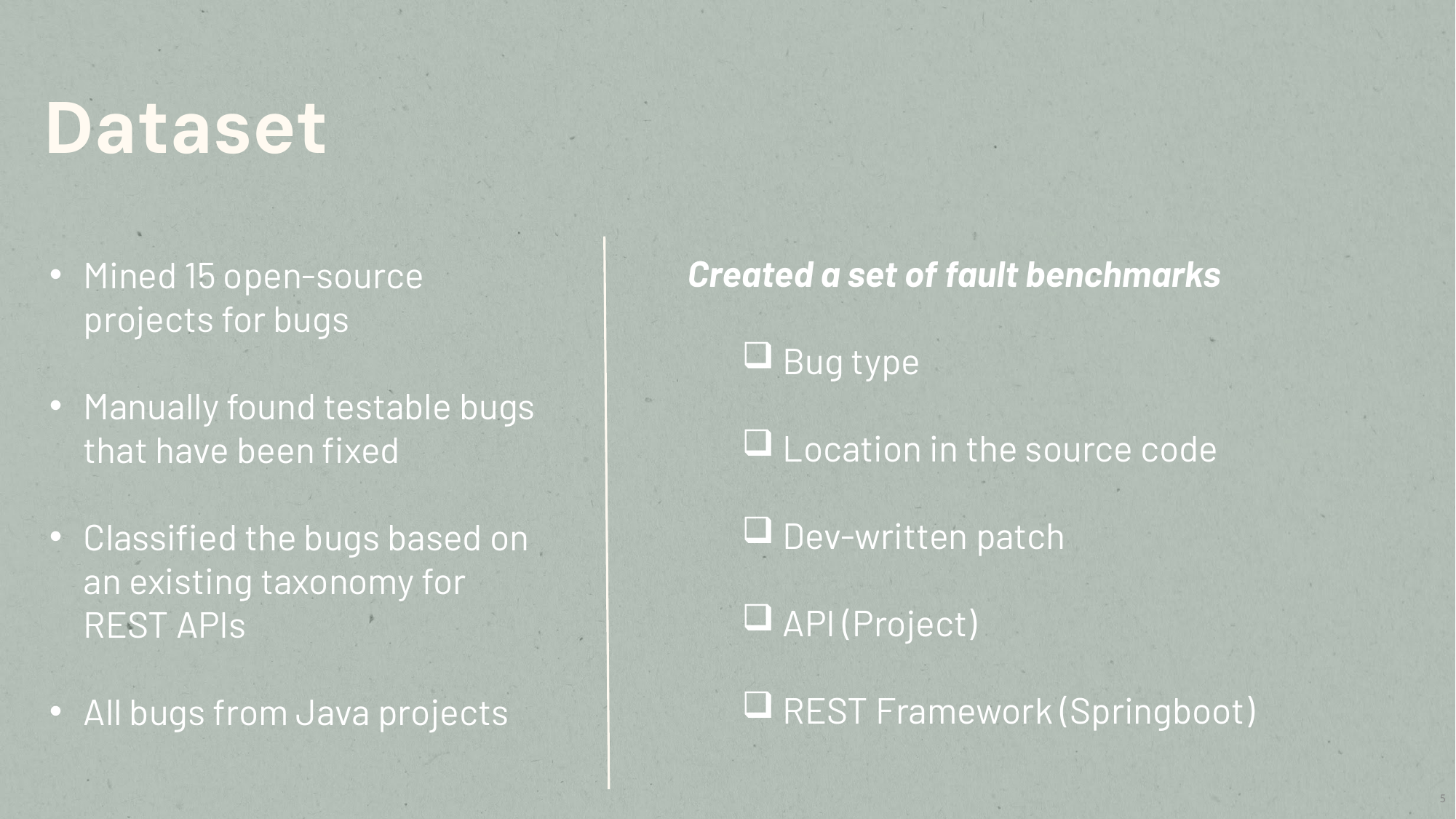

Dataset

Created a set of fault benchmarks

Bug type

Location in the source code

Dev-written patch

API (Project)

REST Framework (Springboot)

Mined 15 open-source projects for bugs

Manually found testable bugs that have been fixed

Classified the bugs based on an existing taxonomy for REST APIs

All bugs from Java projects

5